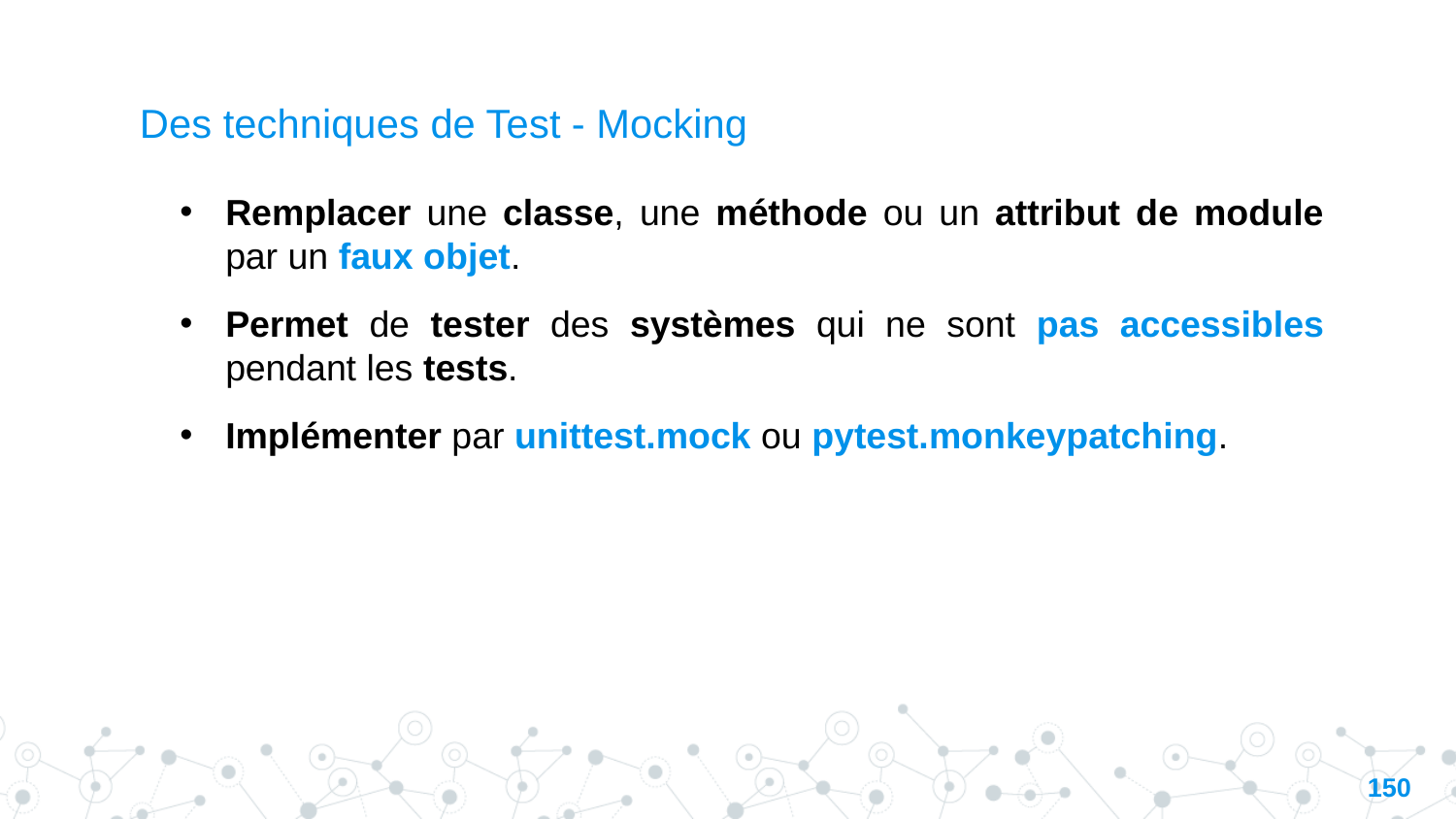

# Des techniques de Test - Mocking
Remplacer une classe, une méthode ou un attribut de module par un faux objet.
Permet de tester des systèmes qui ne sont pas accessibles pendant les tests.
Implémenter par unittest.mock ou pytest.monkeypatching.
150